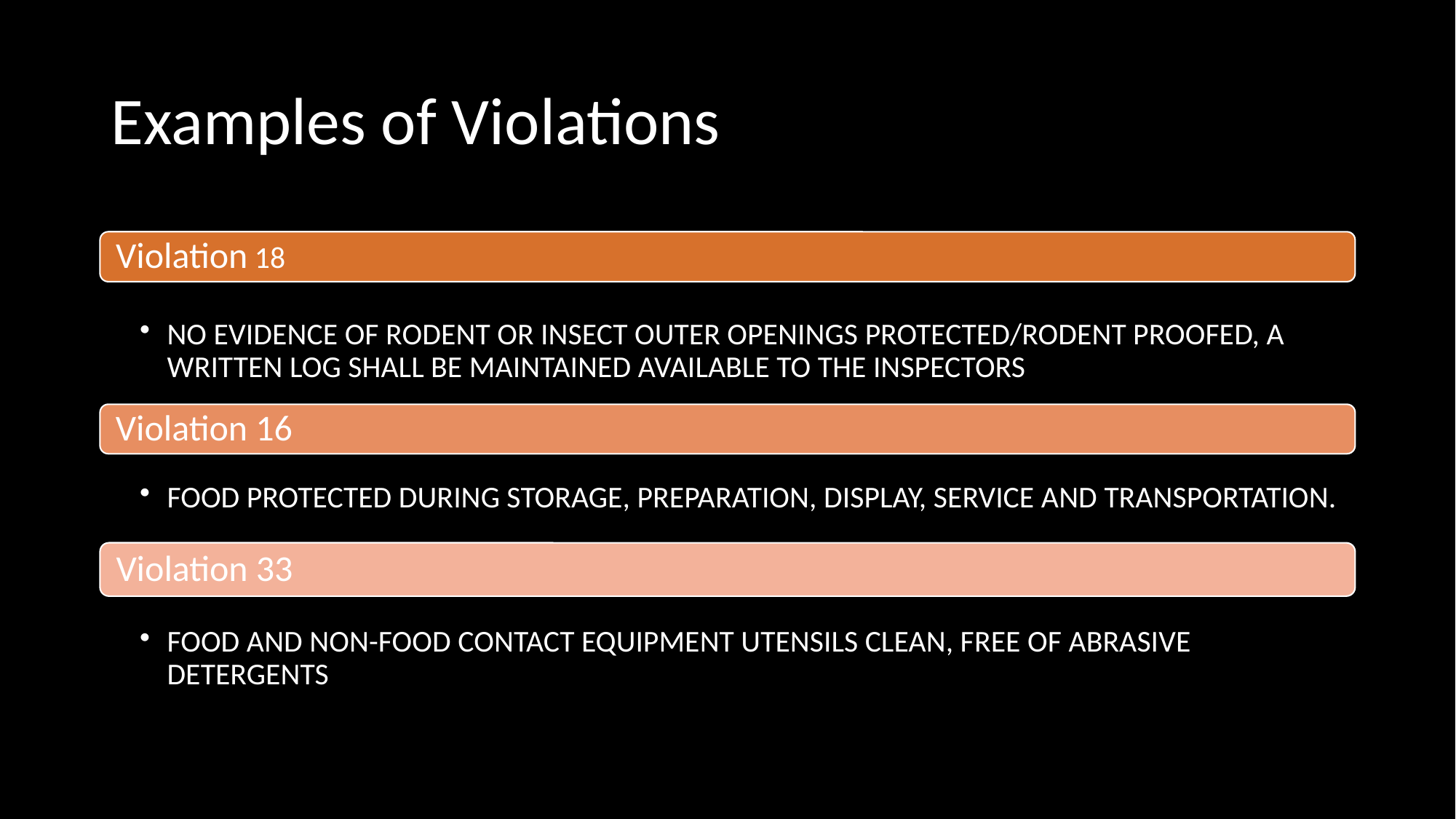

# Examples of Violations
Violation 18

NO EVIDENCE OF RODENT OR INSECT OUTER OPENINGS PROTECTED/RODENT PROOFED, A WRITTEN LOG SHALL BE MAINTAINED AVAILABLE TO THE INSPECTORS
Violation 16

FOOD PROTECTED DURING STORAGE, PREPARATION, DISPLAY, SERVICE AND TRANSPORTATION.
Violation 33

FOOD AND NON-FOOD CONTACT EQUIPMENT UTENSILS CLEAN, FREE OF ABRASIVE DETERGENTS